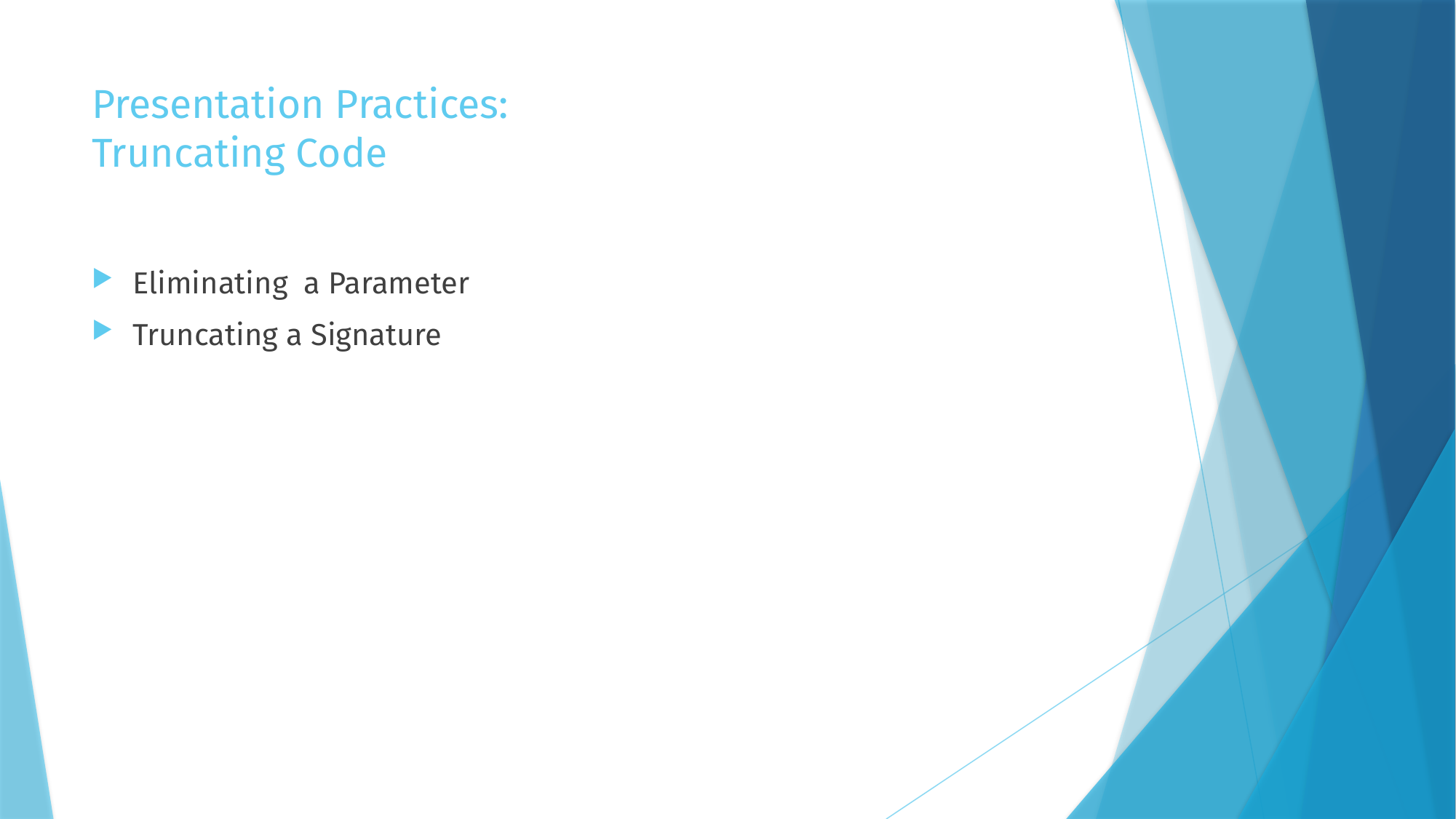

# Presentation Practices: Truncating Code
Eliminating  a Parameter
Truncating a Signature